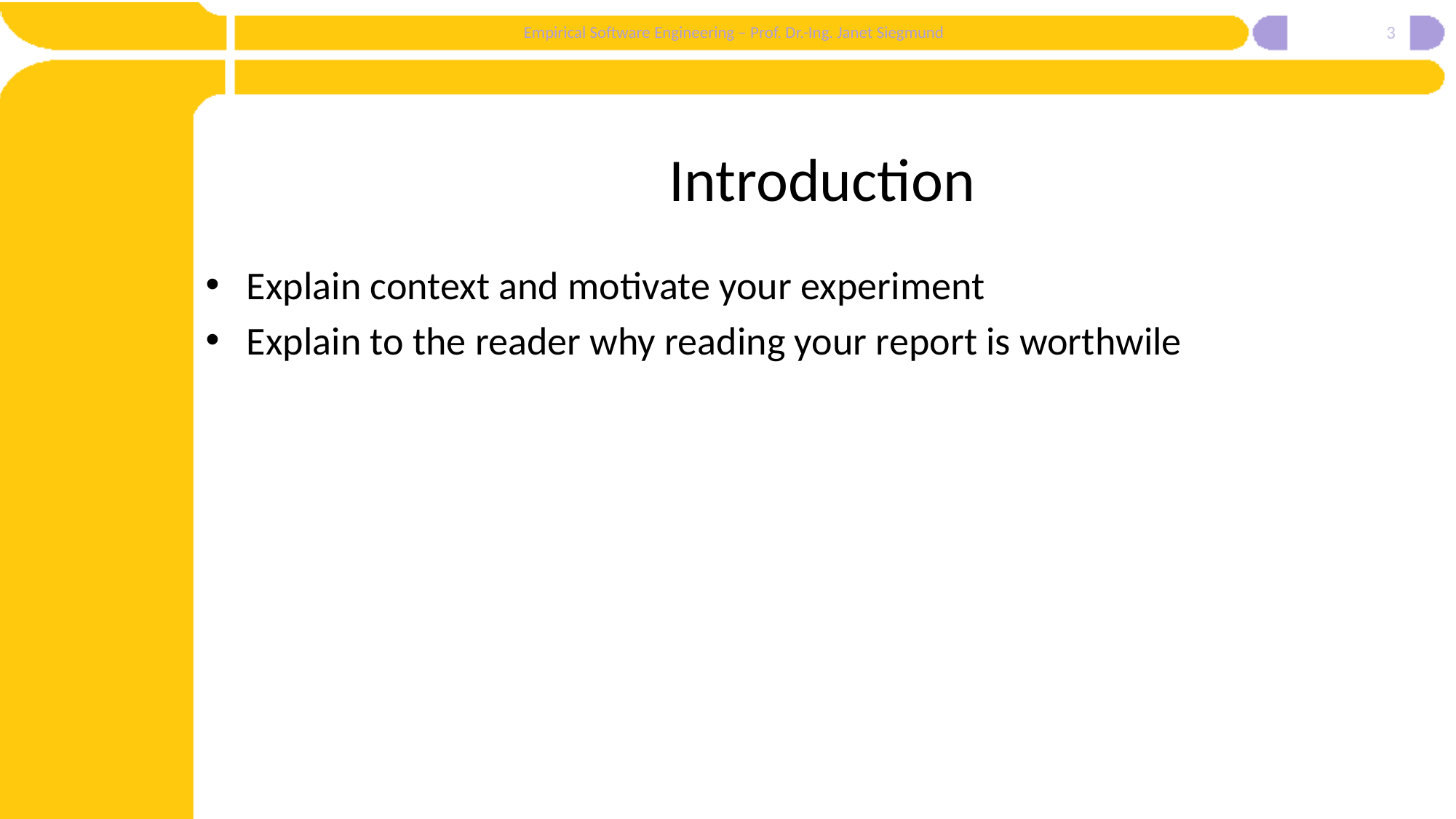

3
# Introduction
Explain context and motivate your experiment
Explain to the reader why reading your report is worthwile